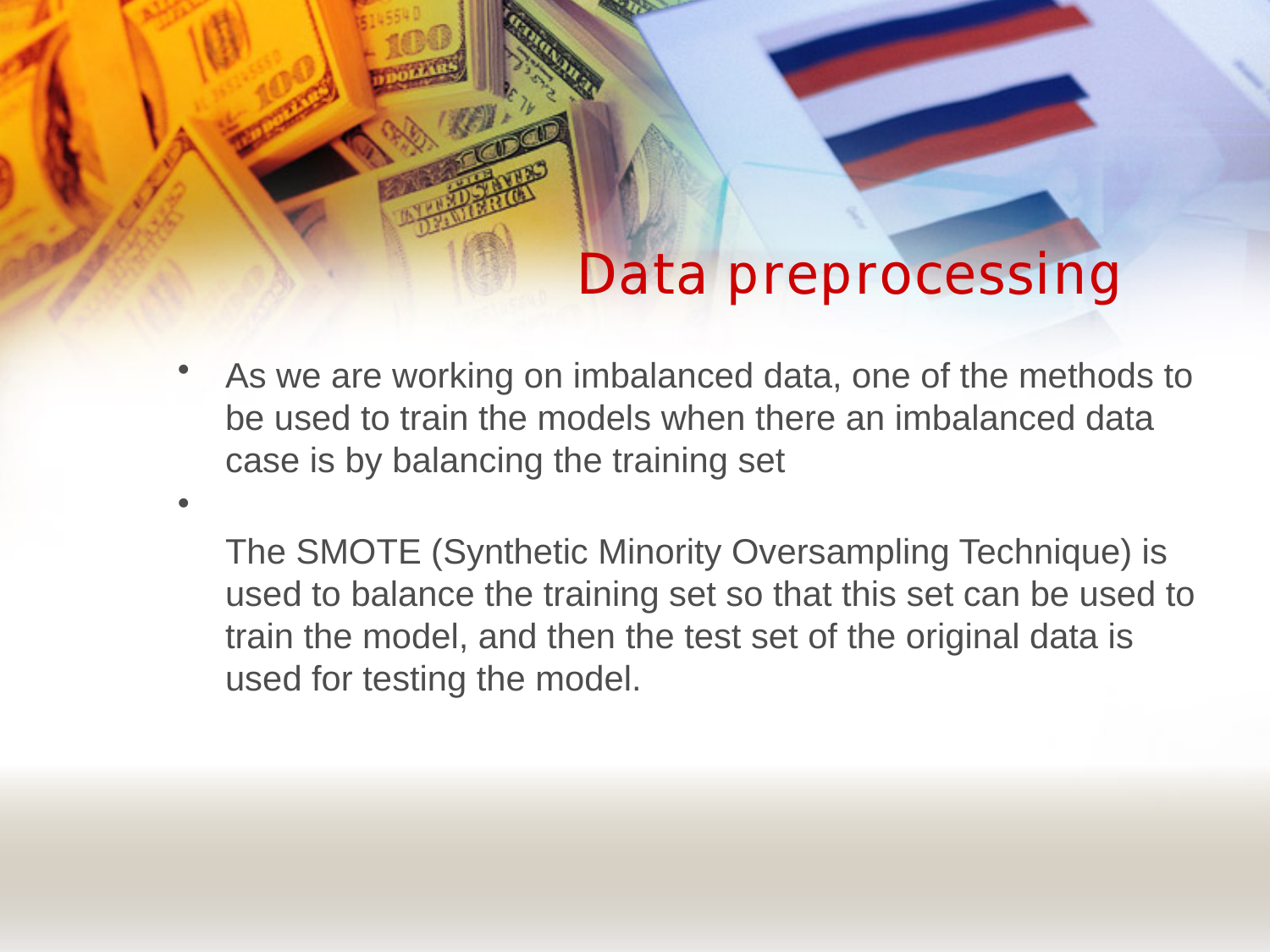

# Data preprocessing
As we are working on imbalanced data, one of the methods to be used to train the models when there an imbalanced data case is by balancing the training set
The SMOTE (Synthetic Minority Oversampling Technique) is used to balance the training set so that this set can be used to train the model, and then the test set of the original data is used for testing the model.